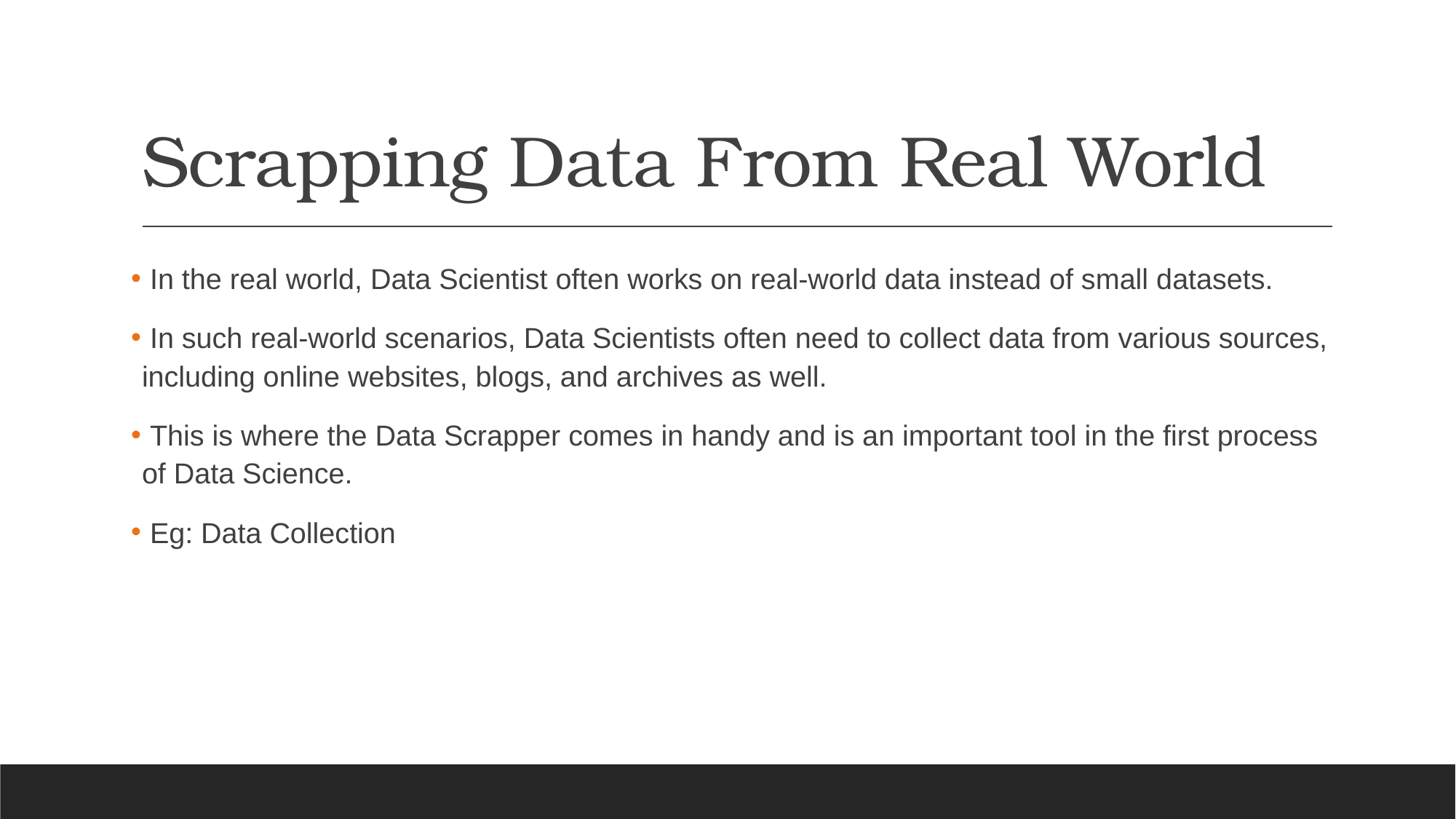

# Scrapping Data From Real World
 In the real world, Data Scientist often works on real-world data instead of small datasets.
 In such real-world scenarios, Data Scientists often need to collect data from various sources, including online websites, blogs, and archives as well.
 This is where the Data Scrapper comes in handy and is an important tool in the first process of Data Science.
 Eg: Data Collection